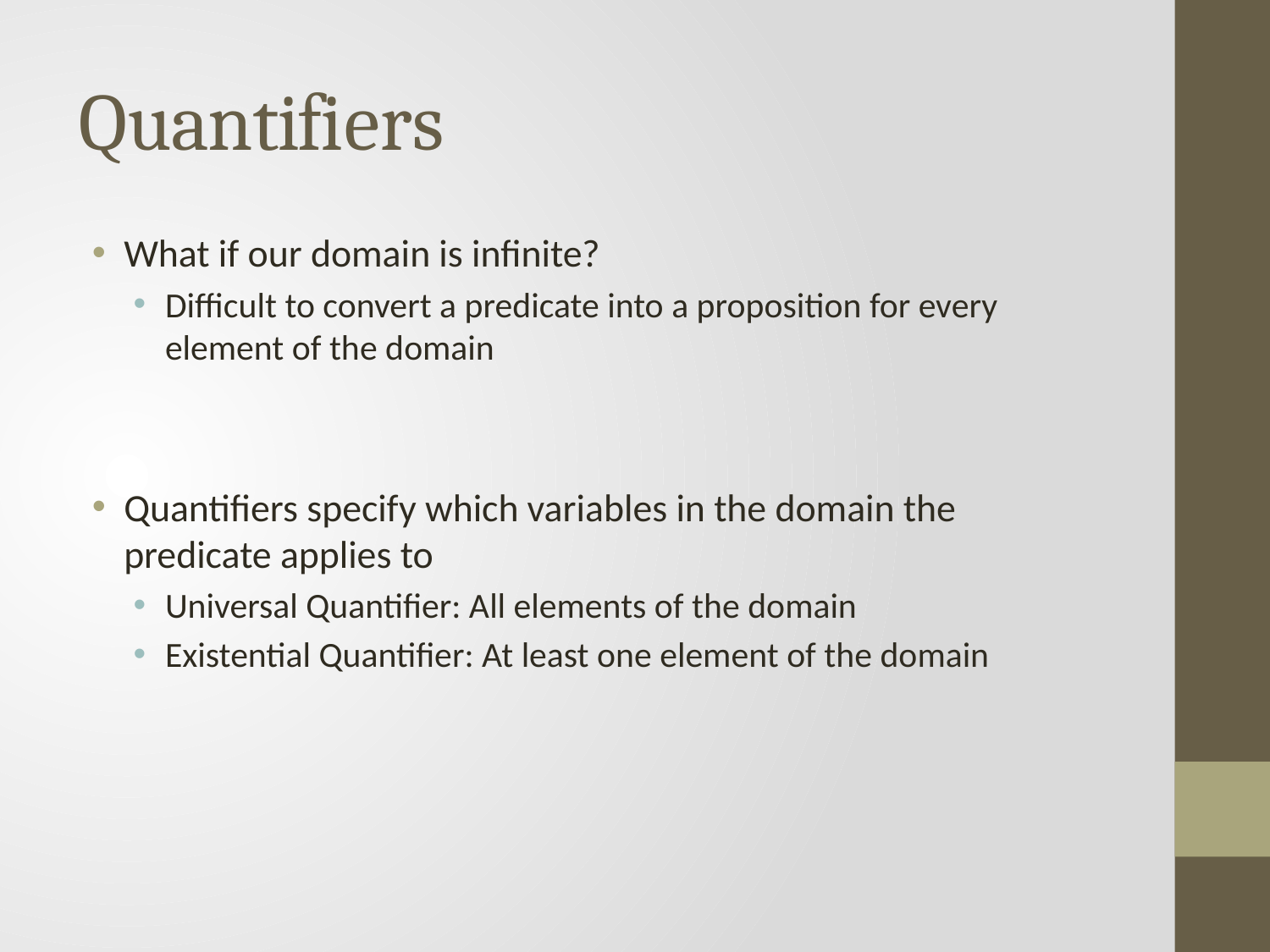

# Quantifiers
What if our domain is infinite?
Difficult to convert a predicate into a proposition for every element of the domain

Quantifiers specify which variables in the domain the predicate applies to
Universal Quantifier: All elements of the domain
Existential Quantifier: At least one element of the domain